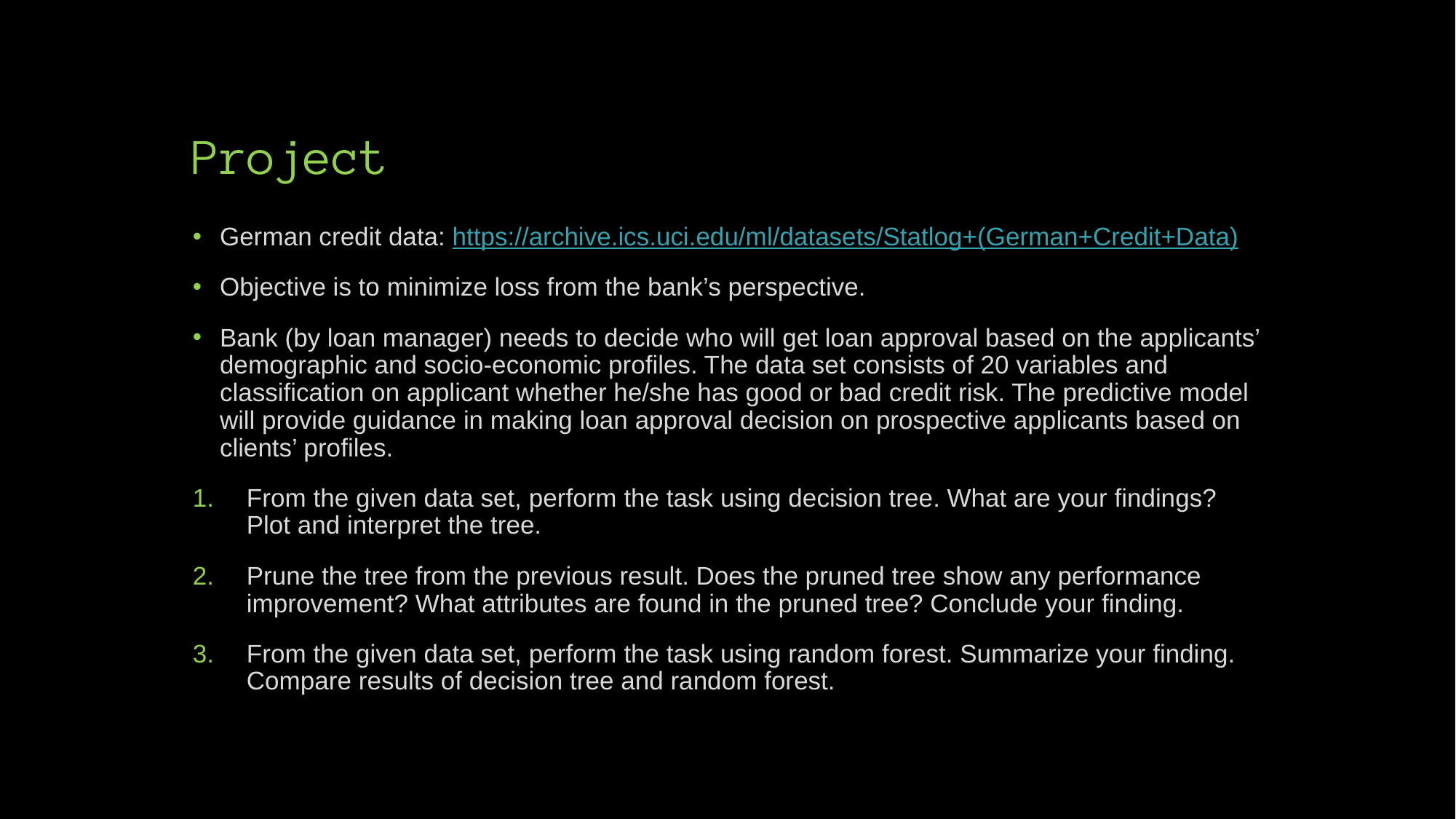

# Project
German credit data: https://archive.ics.uci.edu/ml/datasets/Statlog+(German+Credit+Data)
Objective is to minimize loss from the bank’s perspective.
Bank (by loan manager) needs to decide who will get loan approval based on the applicants’ demographic and socio-economic profiles. The data set consists of 20 variables and classification on applicant whether he/she has good or bad credit risk. The predictive model will provide guidance in making loan approval decision on prospective applicants based on clients’ profiles.
From the given data set, perform the task using decision tree. What are your findings? Plot and interpret the tree.
Prune the tree from the previous result. Does the pruned tree show any performance improvement? What attributes are found in the pruned tree? Conclude your finding.
From the given data set, perform the task using random forest. Summarize your finding.
Compare results of decision tree and random forest.